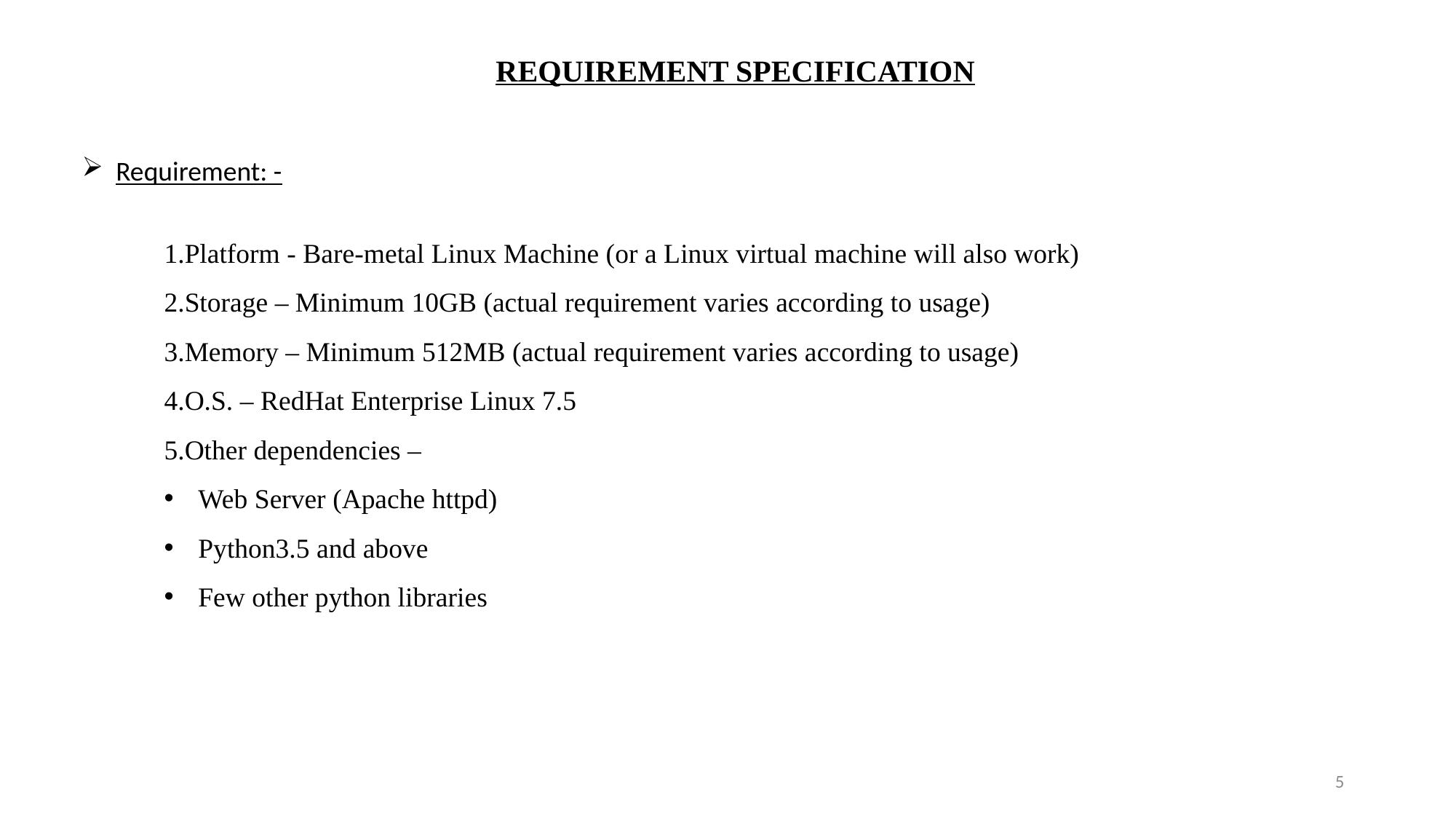

REQUIREMENT SPECIFICATION

Requirement: -

Platform - Bare-metal Linux Machine (or a Linux virtual machine will also work)
Storage – Minimum 10GB (actual requirement varies according to usage)
Memory – Minimum 512MB (actual requirement varies according to usage)
O.S. – RedHat Enterprise Linux 7.5
Other dependencies –
Web Server (Apache httpd)
Python3.5 and above
Few other python libraries

5